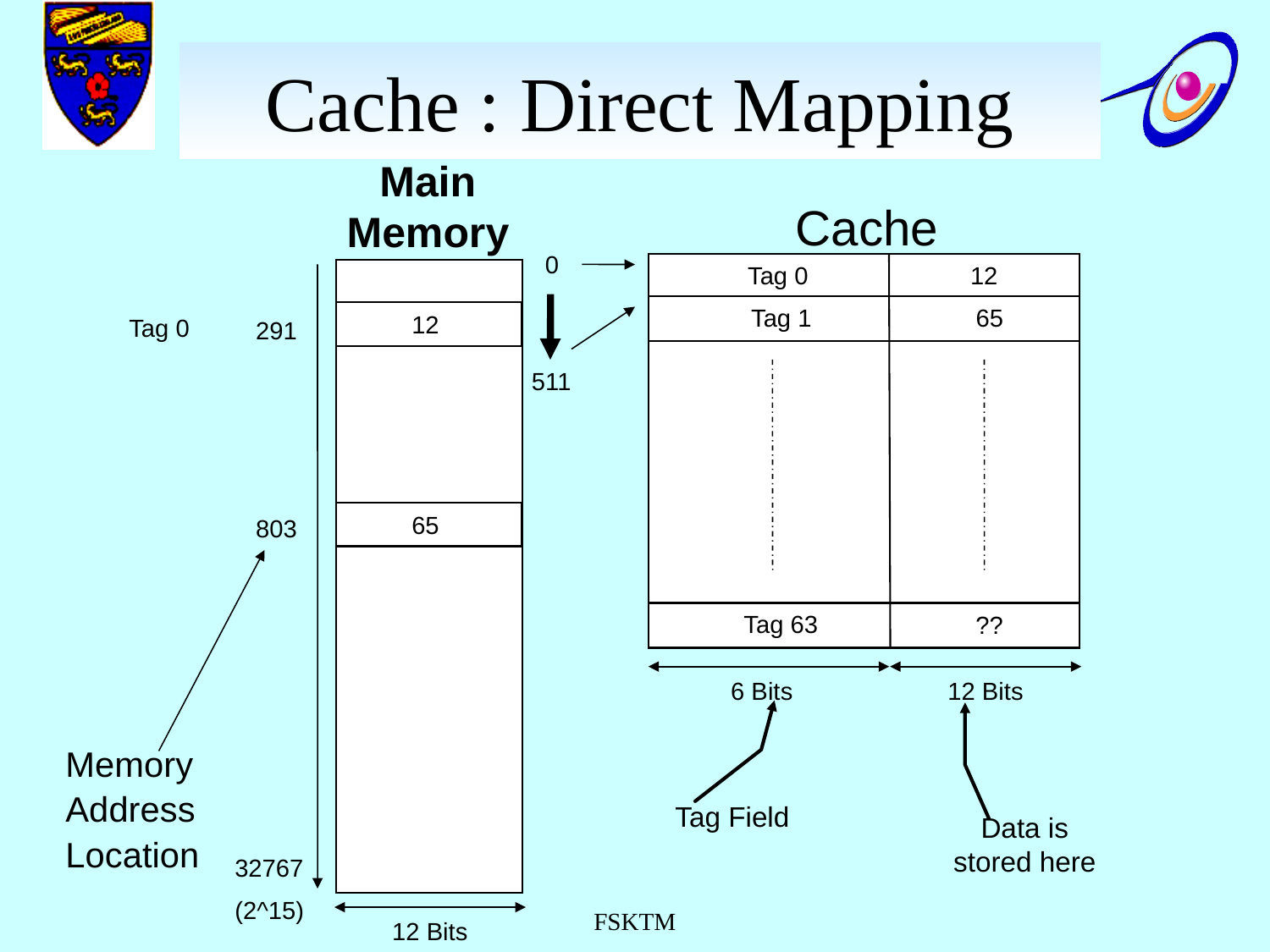

# Cache : Direct Mapping
Main
Memory
Cache
0

Tag 0

12

Tag 1
65
12
Tag 0

291
511

65
803

Tag 63
??

6 Bits
12 Bits

Memory
Address
Location
Tag Field
Data is stored here
32767
(2^15)

12 Bits